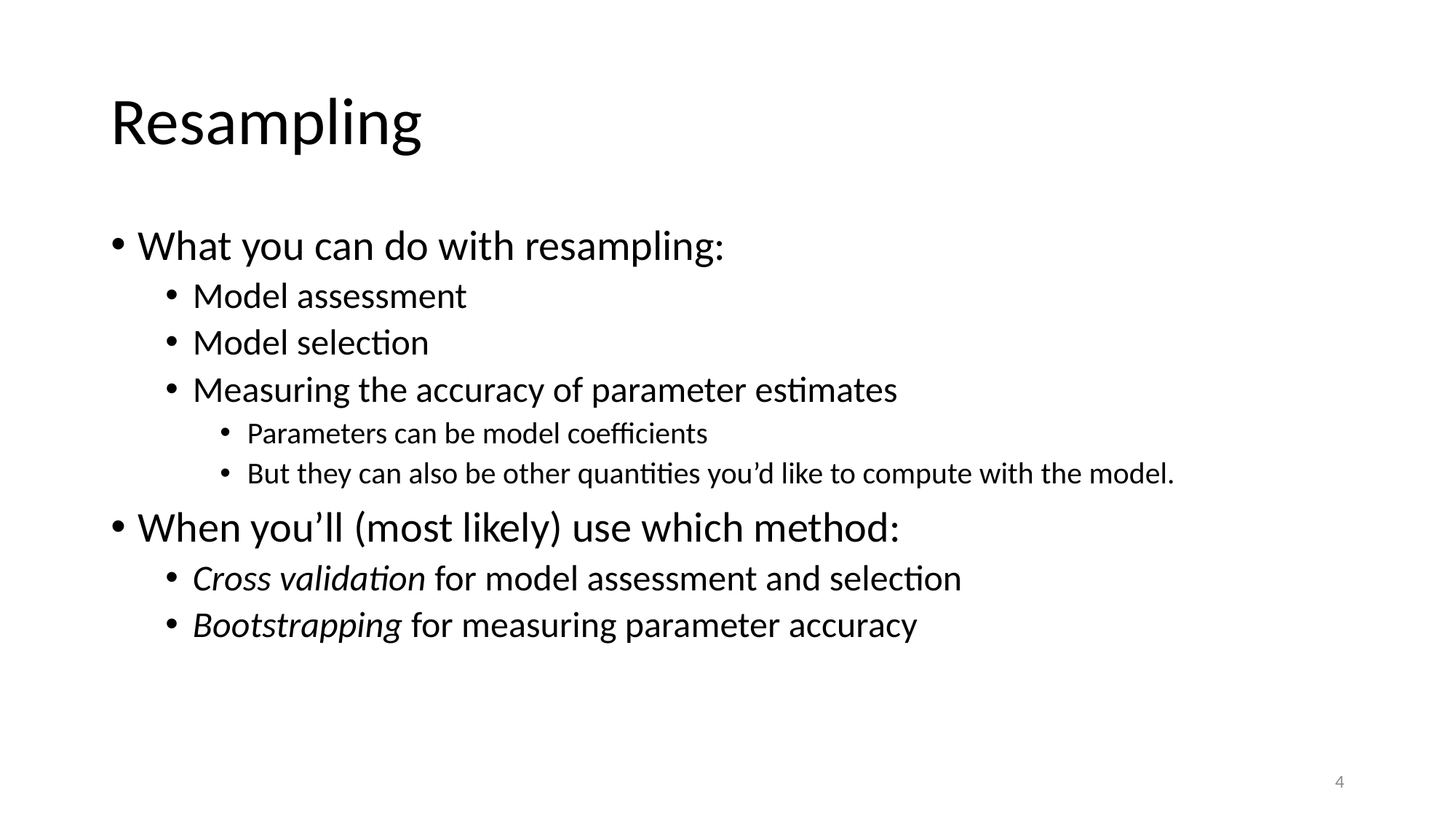

# Resampling
What you can do with resampling:
Model assessment
Model selection
Measuring the accuracy of parameter estimates
Parameters can be model coefficients
But they can also be other quantities you’d like to compute with the model.
When you’ll (most likely) use which method:
Cross validation for model assessment and selection
Bootstrapping for measuring parameter accuracy
4